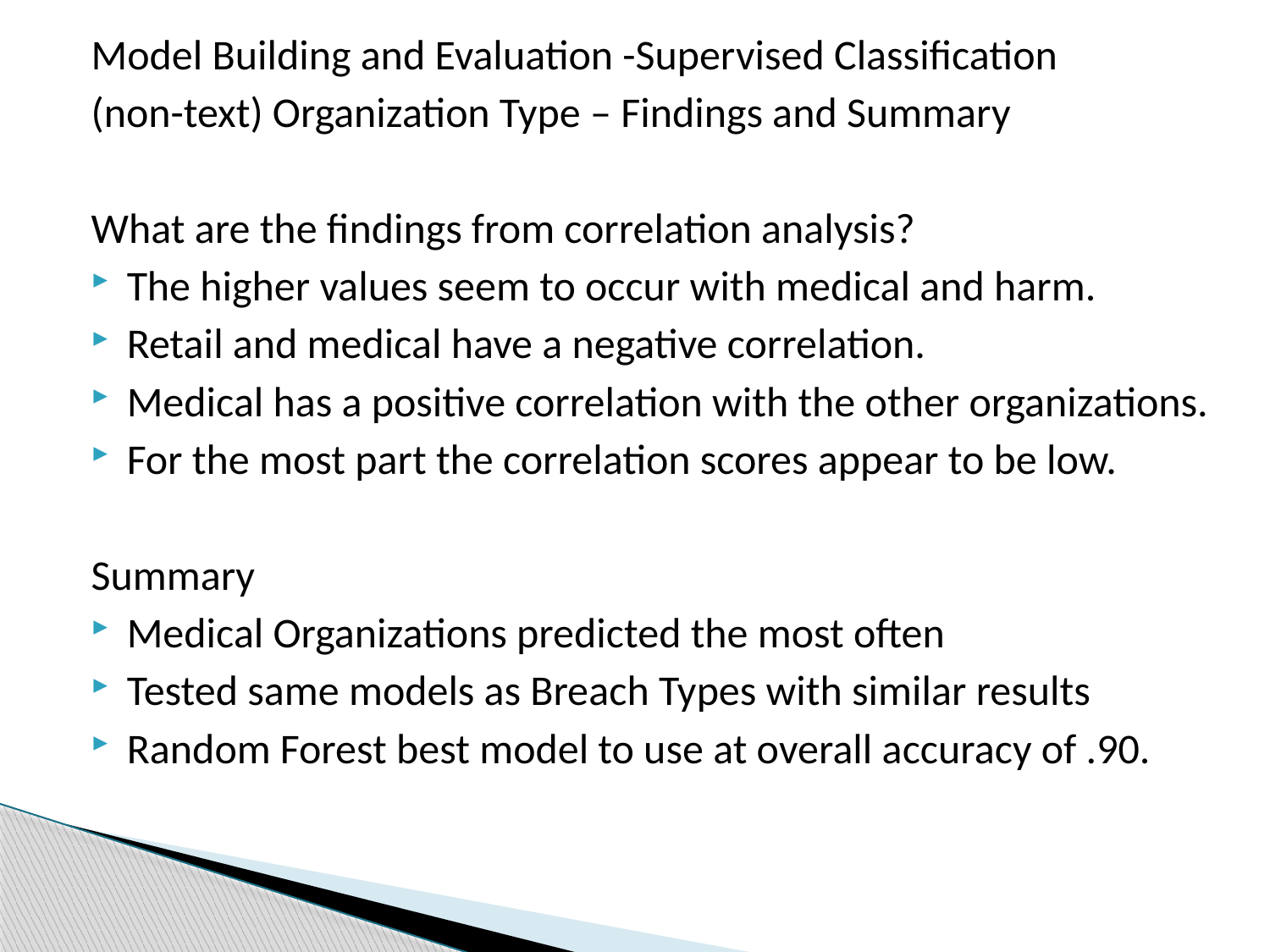

Model Building and Evaluation -Supervised Classification
(non-text) Organization Type – Findings and Summary

What are the findings from correlation analysis?
The higher values seem to occur with medical and harm.
Retail and medical have a negative correlation.
Medical has a positive correlation with the other organizations.
For the most part the correlation scores appear to be low.

Summary
Medical Organizations predicted the most often
Tested same models as Breach Types with similar results
Random Forest best model to use at overall accuracy of .90.